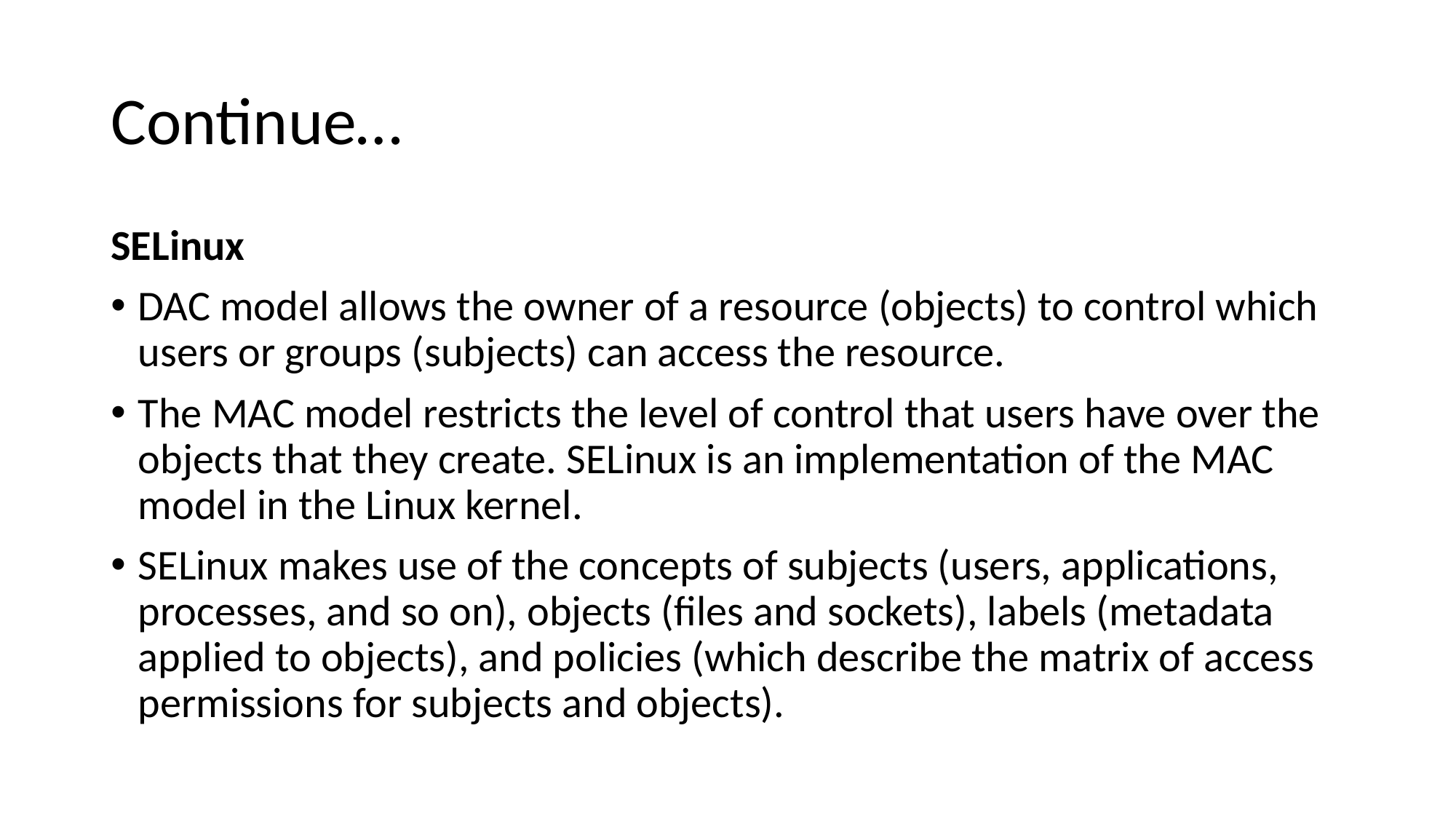

# Continue…
SELinux
DAC model allows the owner of a resource (objects) to control which users or groups (subjects) can access the resource.
The MAC model restricts the level of control that users have over the objects that they create. SELinux is an implementation of the MAC model in the Linux kernel.
SELinux makes use of the concepts of subjects (users, applications, processes, and so on), objects (files and sockets), labels (metadata applied to objects), and policies (which describe the matrix of access permissions for subjects and objects).